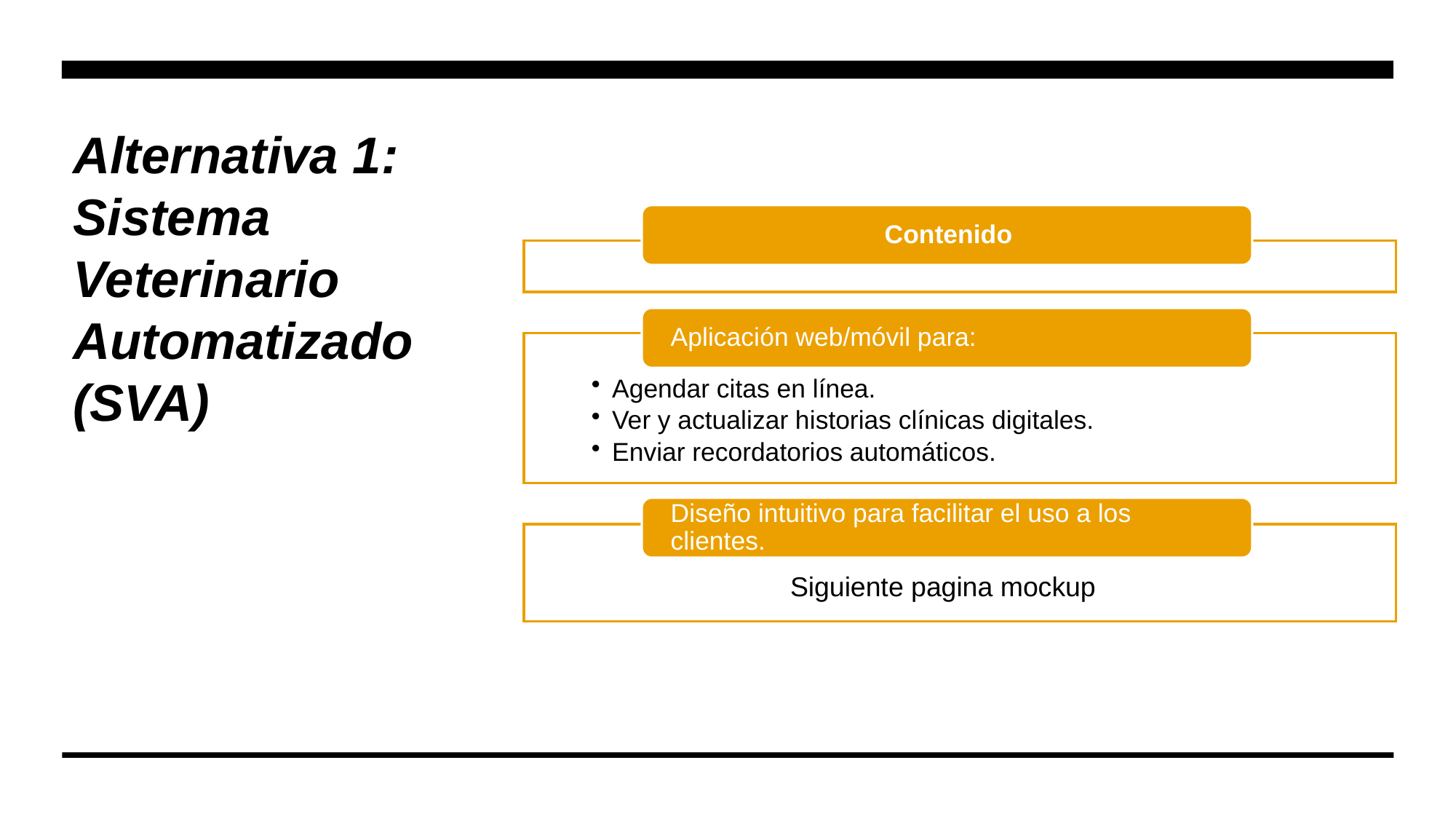

# Alternativa 1: Sistema Veterinario Automatizado (SVA)
Contenido
Agendar citas en línea.
Ver y actualizar historias clínicas digitales.
Enviar recordatorios automáticos.
Aplicación web/móvil para:
Diseño intuitivo para facilitar el uso a los clientes.
Siguiente pagina mockup